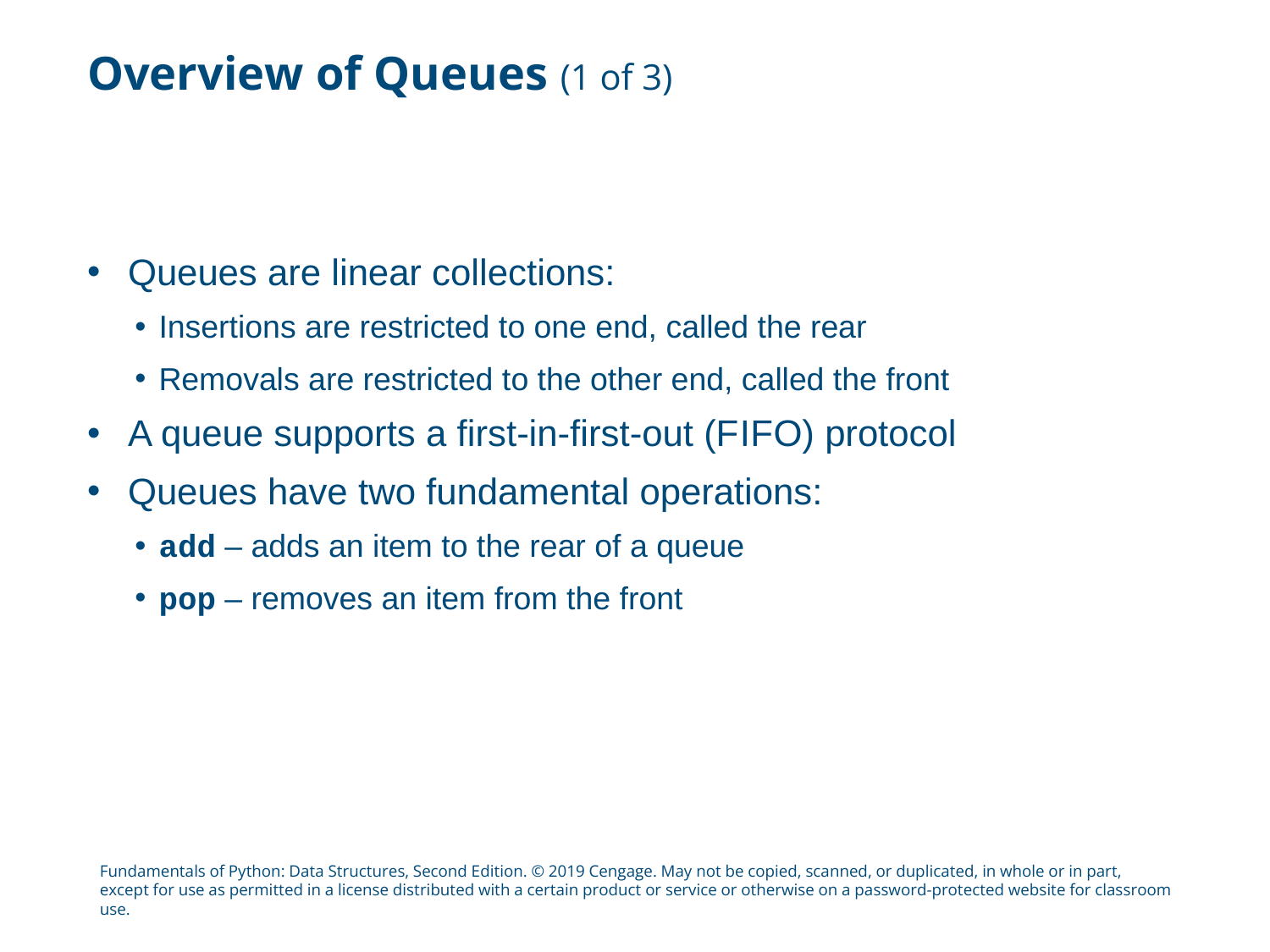

# Overview of Queues (1 of 3)
Queues are linear collections:
Insertions are restricted to one end, called the rear
Removals are restricted to the other end, called the front
A queue supports a first-in-first-out (F I F O) protocol
Queues have two fundamental operations:
add – adds an item to the rear of a queue
pop – removes an item from the front
Fundamentals of Python: Data Structures, Second Edition. © 2019 Cengage. May not be copied, scanned, or duplicated, in whole or in part, except for use as permitted in a license distributed with a certain product or service or otherwise on a password-protected website for classroom use.